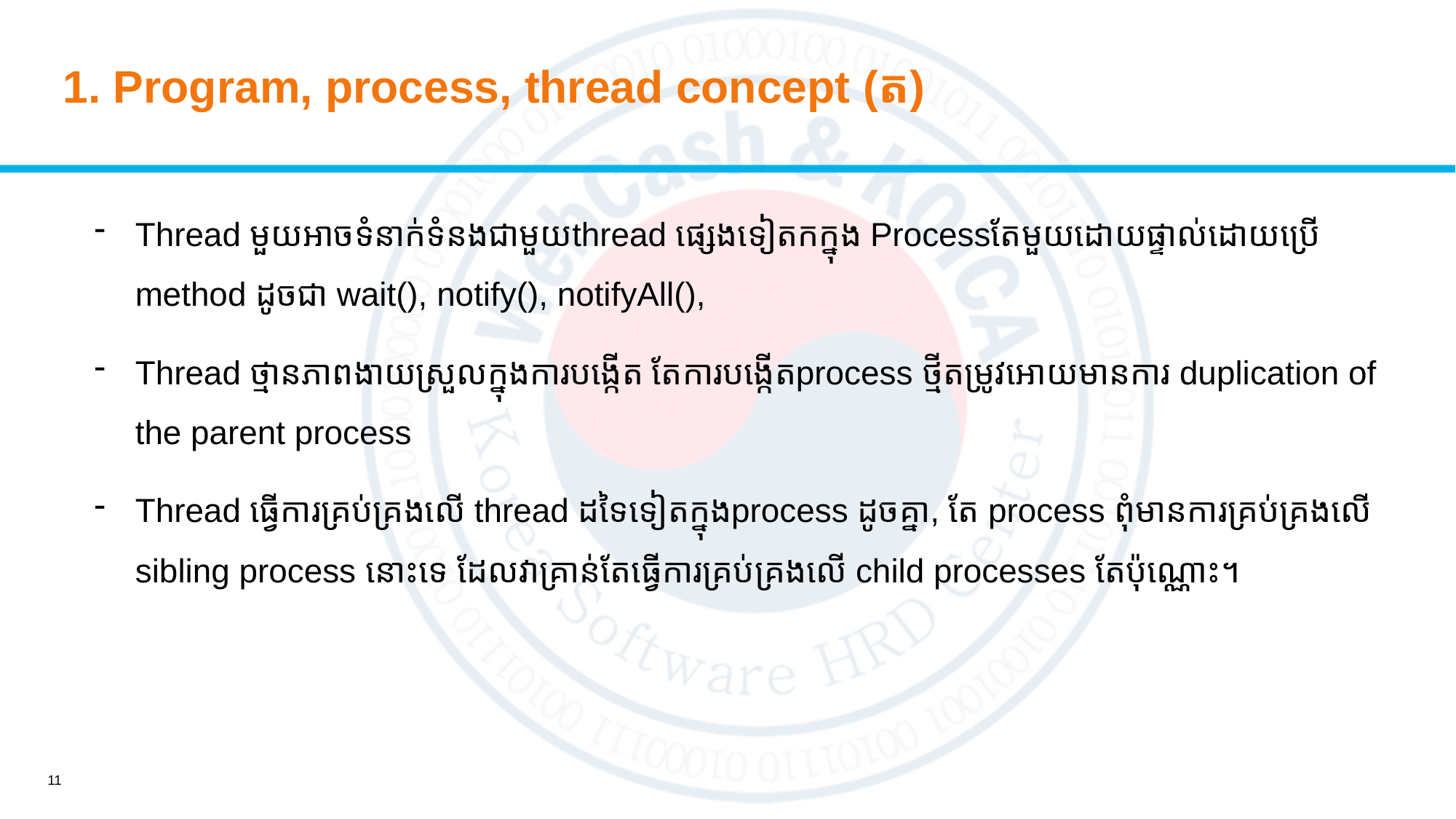

# 1. Program, process, thread concept (ត)
Thread មួយអាចទំនាក់ទំនងជាមួយthread ផ្សេងទៀតកក្នុង Processតែមួយដោយផ្ទាល់ដោយប្រើ​method ដូចជា wait(), notify(), notifyAll(),
Thread ថ្មានភាពងាយស្រួលក្នុងការបង្កើត តែការបង្កើត​process ថ្មីតម្រូវអោយមានការ​ duplication of the parent process
Thread ធ្វើការគ្រប់គ្រងលើ​ thread ដទៃទៀតក្នុងprocess ដូចគ្នា, តែ process ពុំមានការគ្រប់គ្រងលើ sibling process នោះទេ ដែលវាគ្រាន់តែធ្វើការគ្រប់គ្រងលើ​ child processes តែប៉ុណ្ណោះ។

11